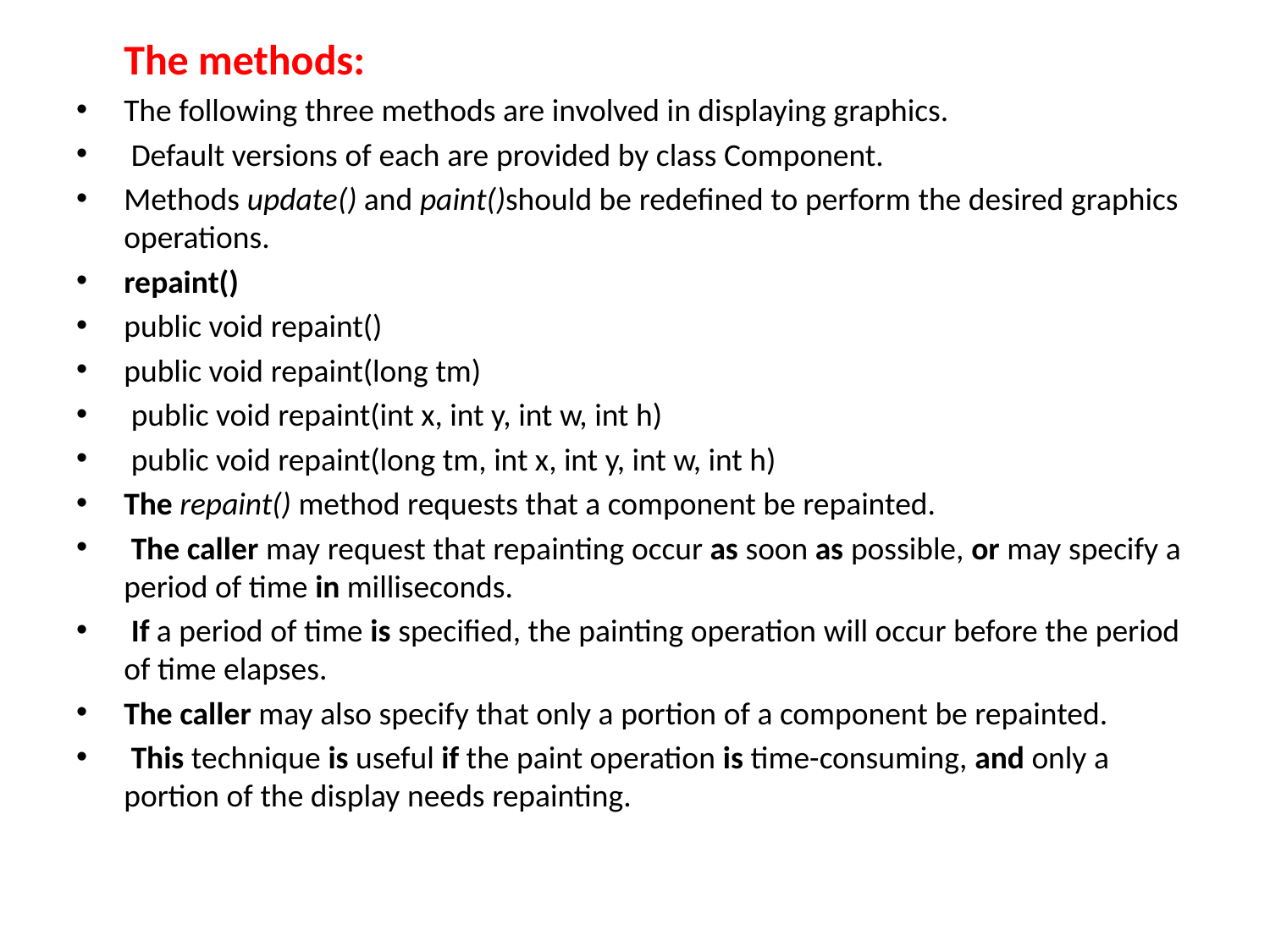

The methods:
The following three methods are involved in displaying graphics.
 Default versions of each are provided by class Component.
Methods update() and paint()should be redefined to perform the desired graphics operations.
repaint()
public void repaint()
public void repaint(long tm)
 public void repaint(int x, int y, int w, int h)
 public void repaint(long tm, int x, int y, int w, int h)
The repaint() method requests that a component be repainted.
 The caller may request that repainting occur as soon as possible, or may specify a period of time in milliseconds.
 If a period of time is specified, the painting operation will occur before the period of time elapses.
The caller may also specify that only a portion of a component be repainted.
 This technique is useful if the paint operation is time-consuming, and only a portion of the display needs repainting.
#